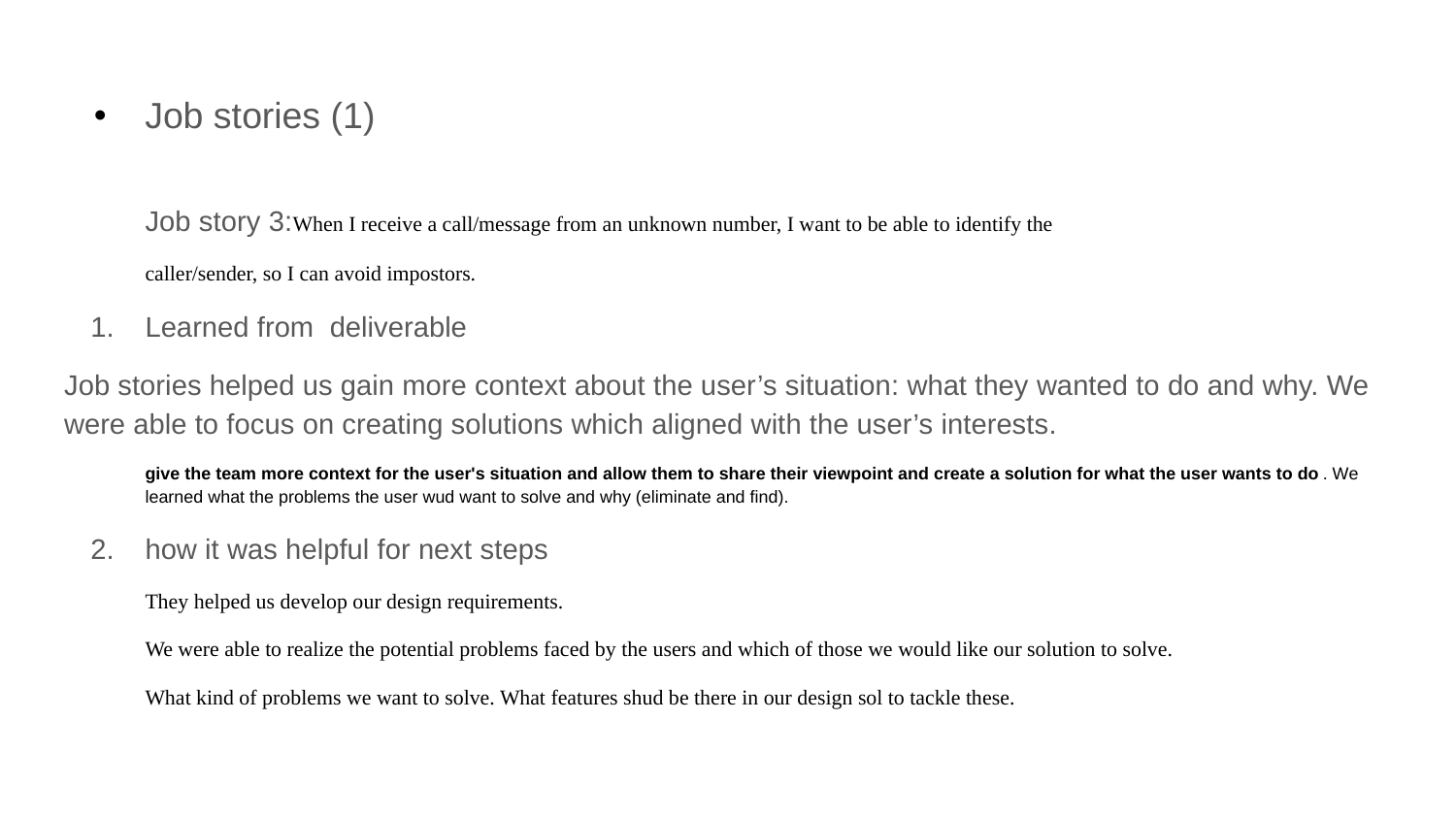

# Job stories (1)

Job story 3:When I receive a call/message from an unknown number, I want to be able to identify the
caller/sender, so I can avoid impostors.
Learned from  deliverable
Job stories helped us gain more context about the user’s situation: what they wanted to do and why. We were able to focus on creating solutions which aligned with the user’s interests.
give the team more context for the user's situation and allow them to share their viewpoint and create a solution for what the user wants to do. We learned what the problems the user wud want to solve and why (eliminate and find).
how it was helpful for next steps
They helped us develop our design requirements.
We were able to realize the potential problems faced by the users and which of those we would like our solution to solve.
What kind of problems we want to solve. What features shud be there in our design sol to tackle these.